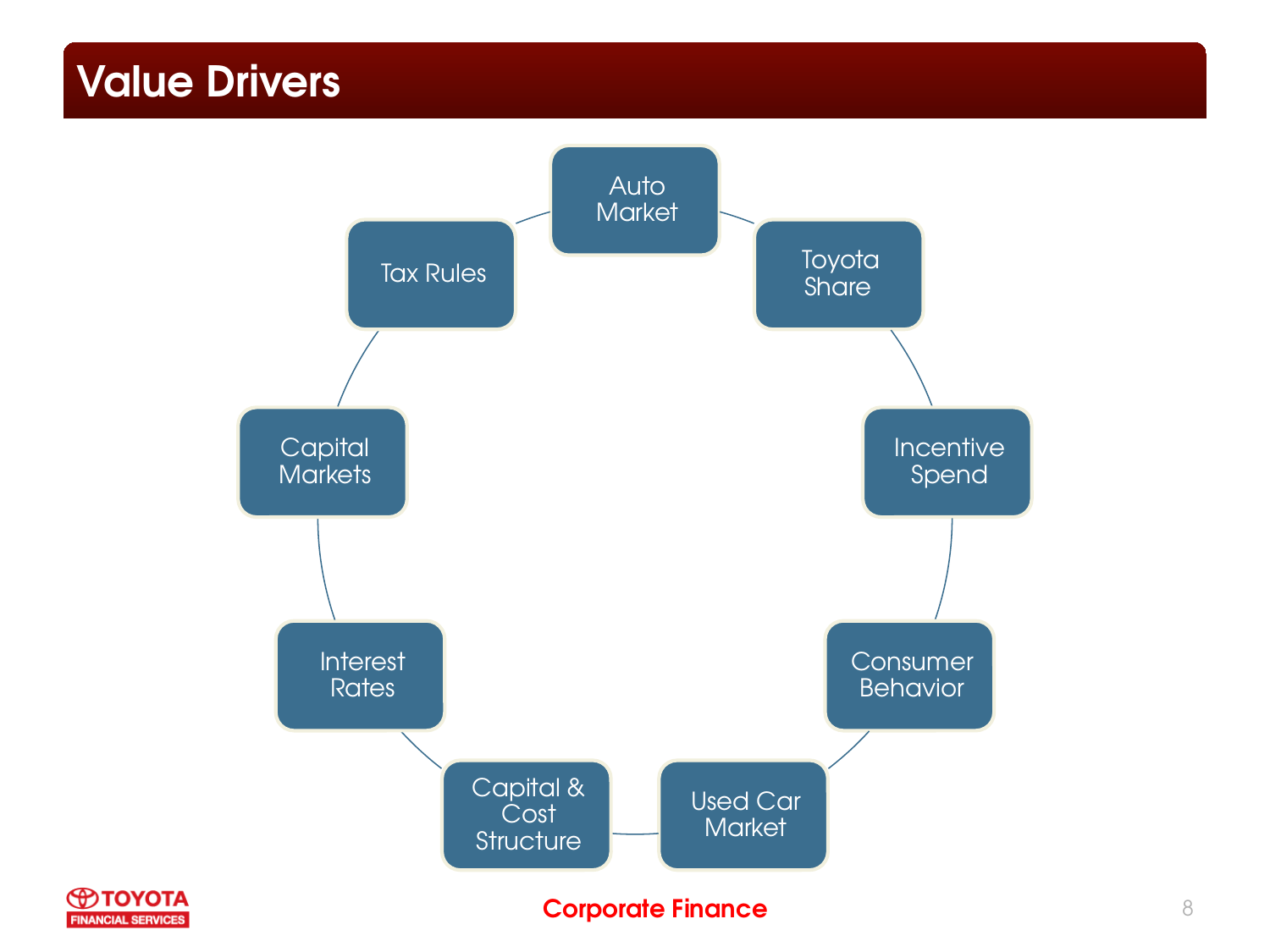

# Value Drivers
Auto Market
Toyota Share
Incentive Spend
Consumer Behavior
Used Car Market
Capital & Cost Structure
Interest Rates
Capital Markets
Tax Rules
8